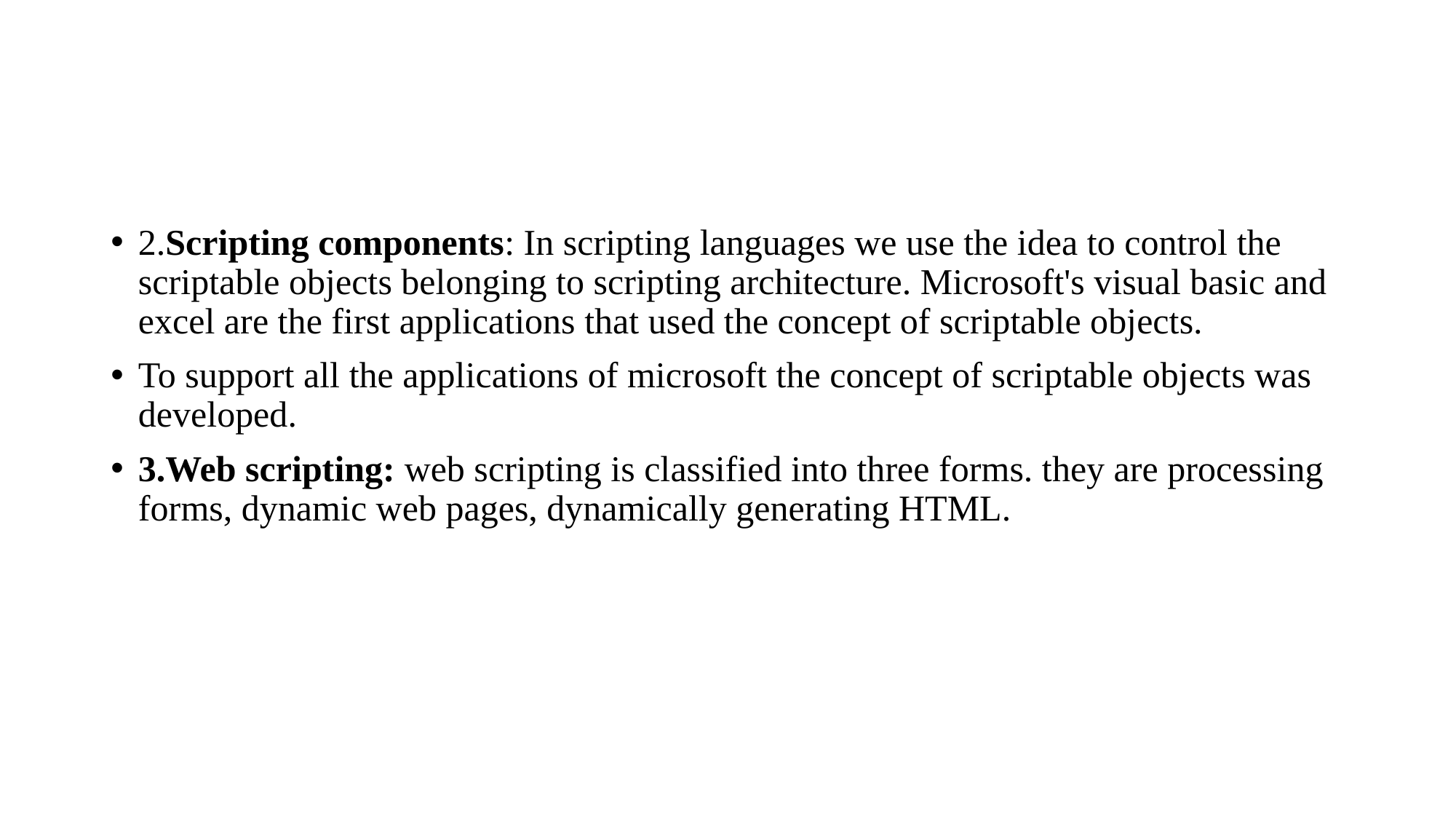

#
2.Scripting components: In scripting languages we use the idea to control the scriptable objects belonging to scripting architecture. Microsoft's visual basic and excel are the first applications that used the concept of scriptable objects.
To support all the applications of microsoft the concept of scriptable objects was developed.
3.Web scripting: web scripting is classified into three forms. they are processing forms, dynamic web pages, dynamically generating HTML.